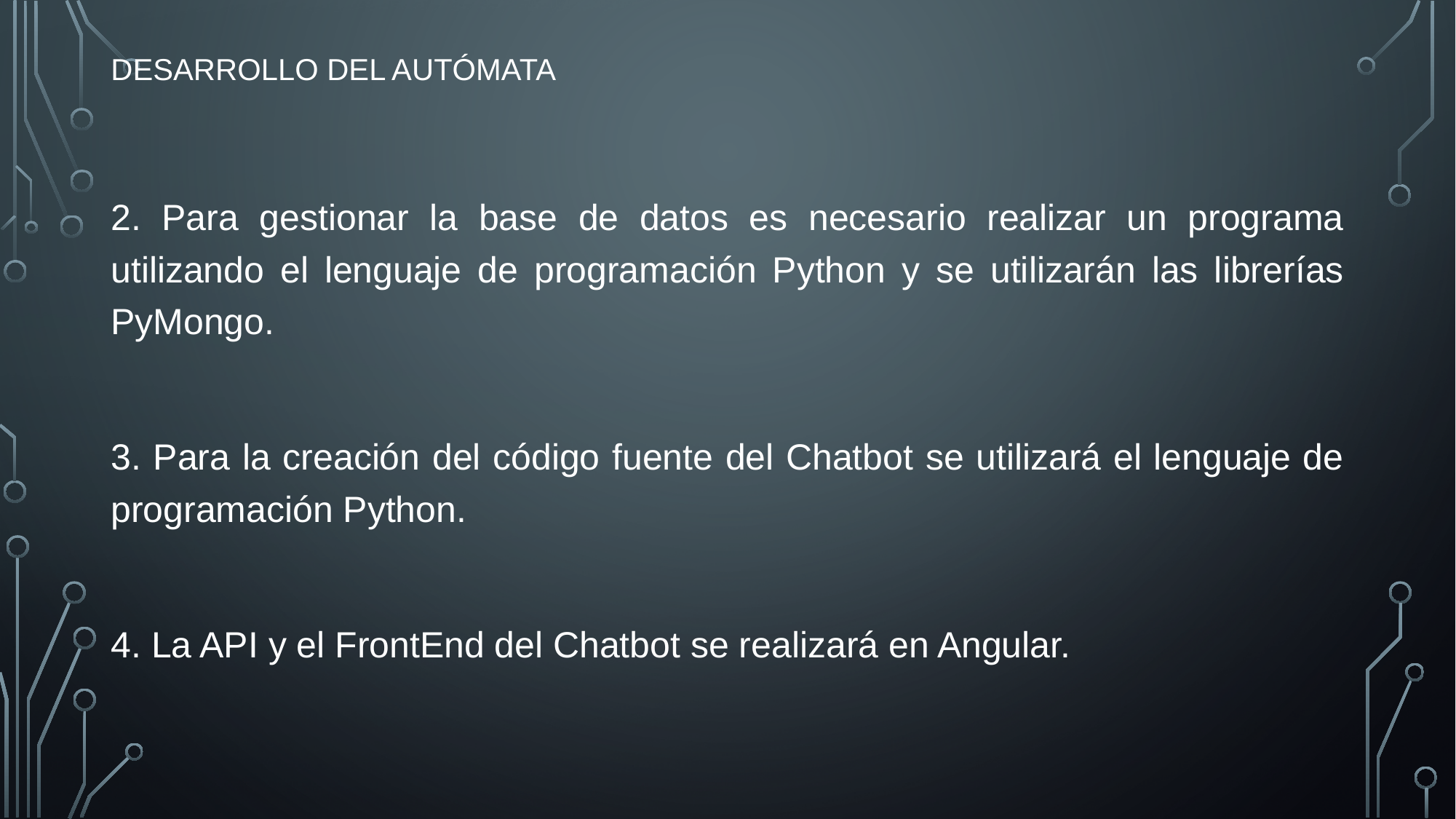

# Desarrollo del Autómata
2. Para gestionar la base de datos es necesario realizar un programa utilizando el lenguaje de programación Python y se utilizarán las librerías PyMongo.

3. Para la creación del código fuente del Chatbot se utilizará el lenguaje de programación Python.

4. La API y el FrontEnd del Chatbot se realizará en Angular.